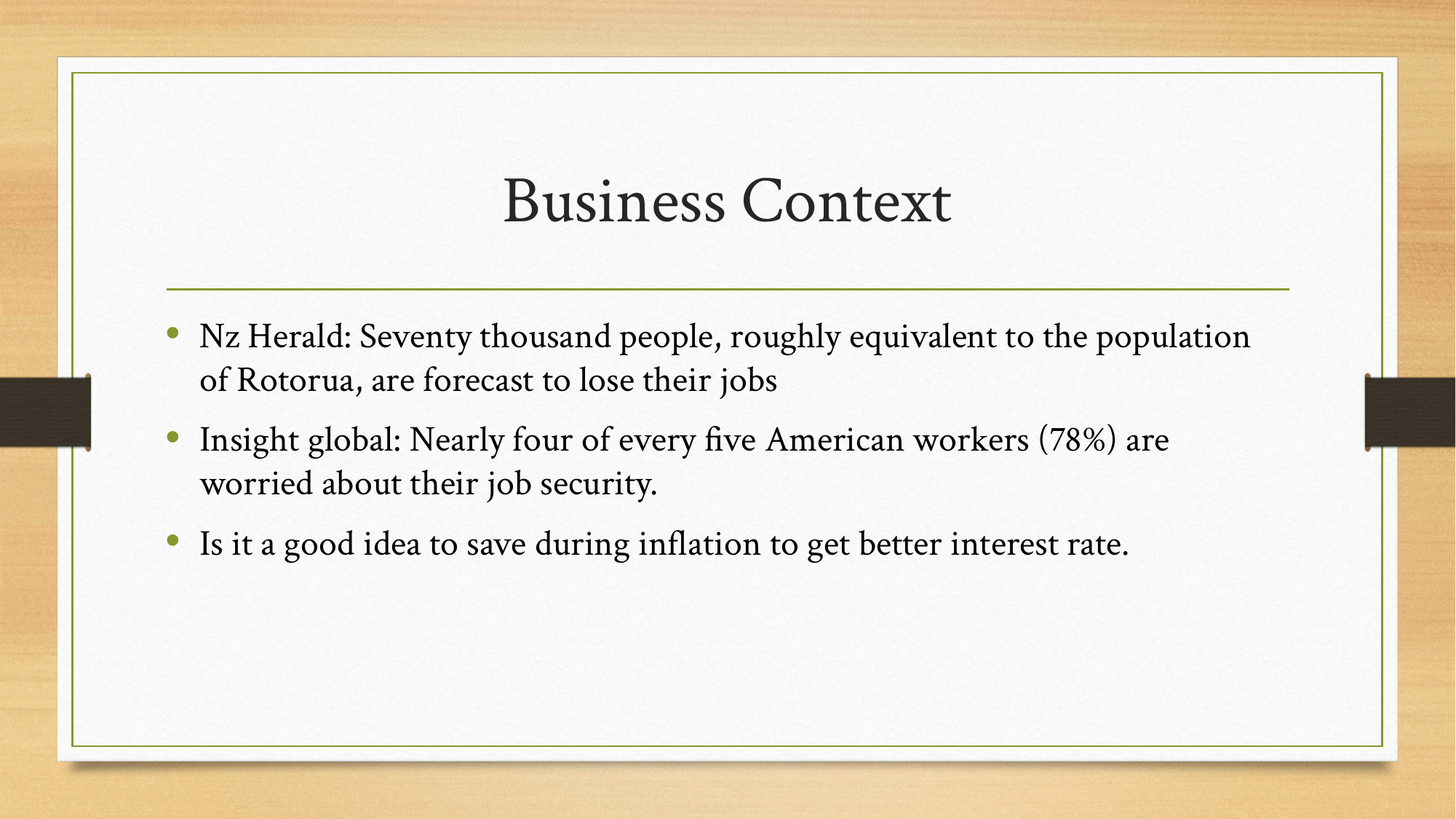

# Business Context
Nz Herald: Seventy thousand people, roughly equivalent to the population of Rotorua, are forecast to lose their jobs
Insight global: Nearly four of every five American workers (78%) are worried about their job security.
Is it a good idea to save during inflation to get better interest rate.